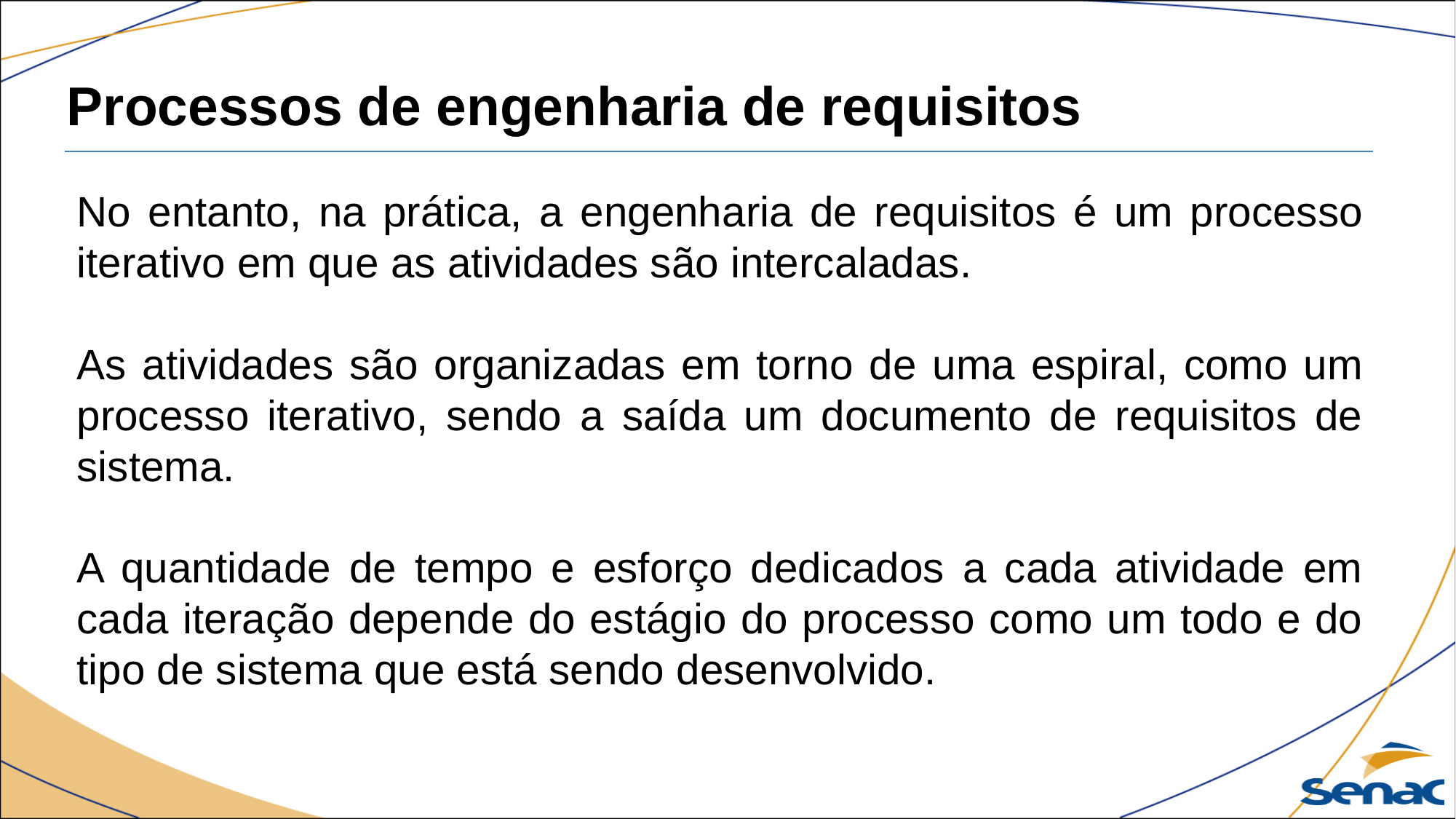

Processos de engenharia de requisitos
No entanto, na prática, a engenharia de requisitos é um processo iterativo em que as atividades são intercaladas.

As atividades são organizadas em torno de uma espiral, como um processo iterativo, sendo a saída um documento de requisitos de sistema.

A quantidade de tempo e esforço dedicados a cada atividade em cada iteração depende do estágio do processo como um todo e do tipo de sistema que está sendo desenvolvido.